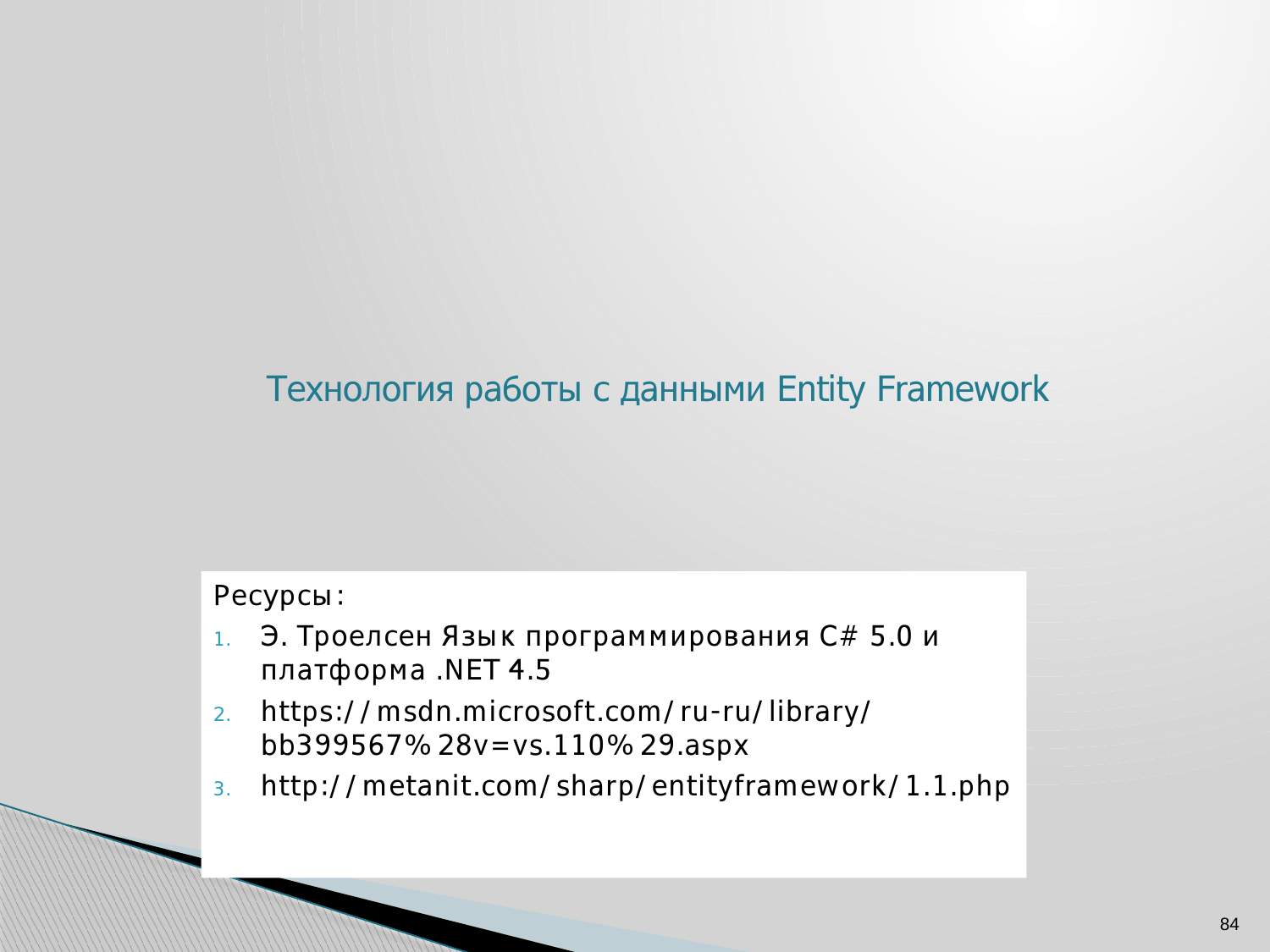

Технология работы с данными Entity Framework
Ресурсы:
Э. Троелсен Язык программирования C# 5.0 и платформа .NET 4.5
https://msdn.microsoft.com/ru-ru/library/bb399567%28v=vs.110%29.aspx
http://metanit.com/sharp/entityframework/1.1.php
84